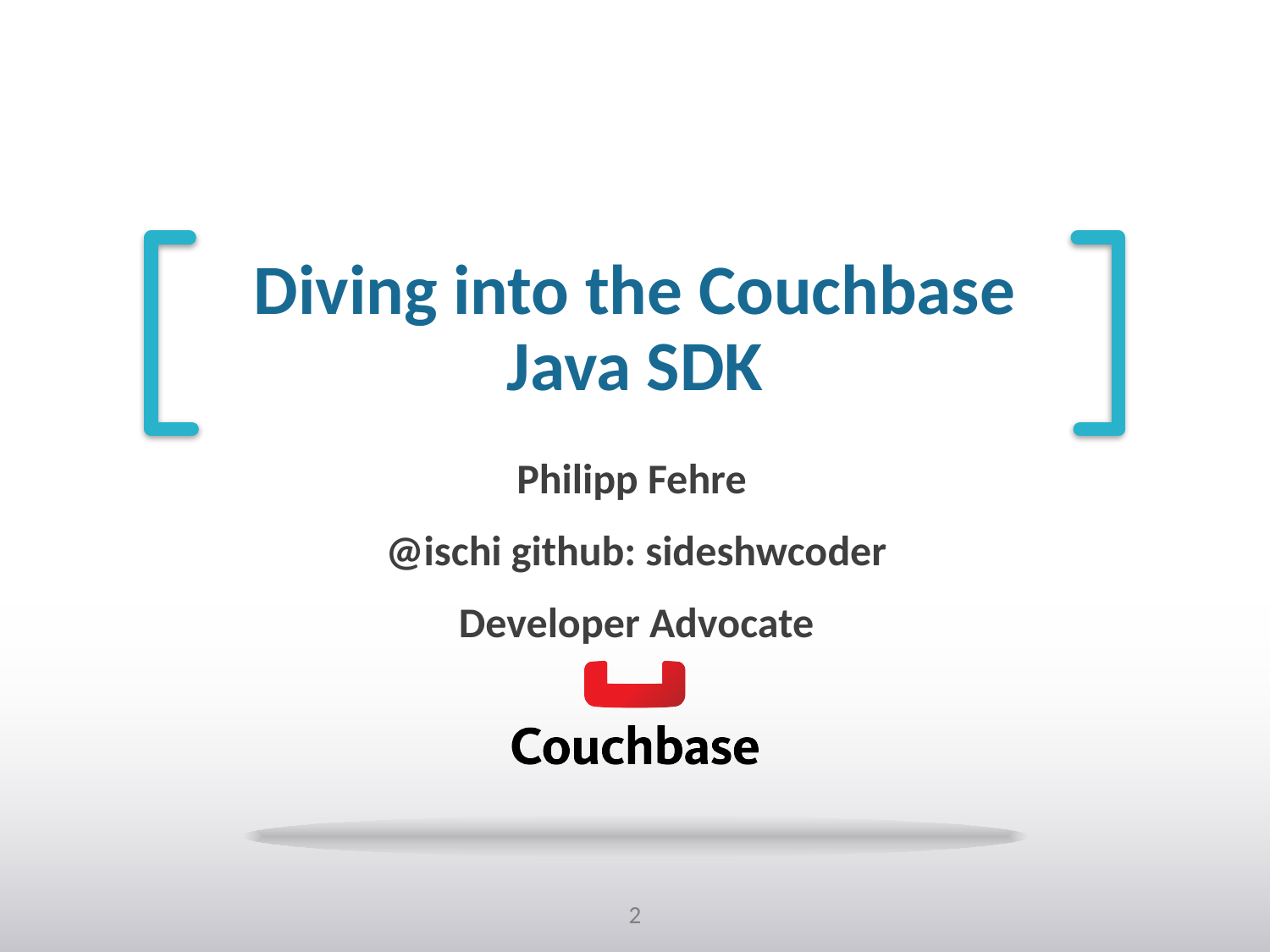

# Diving into the Couchbase Java SDK
Philipp Fehre
@ischi github: sideshwcoder
Developer Advocate